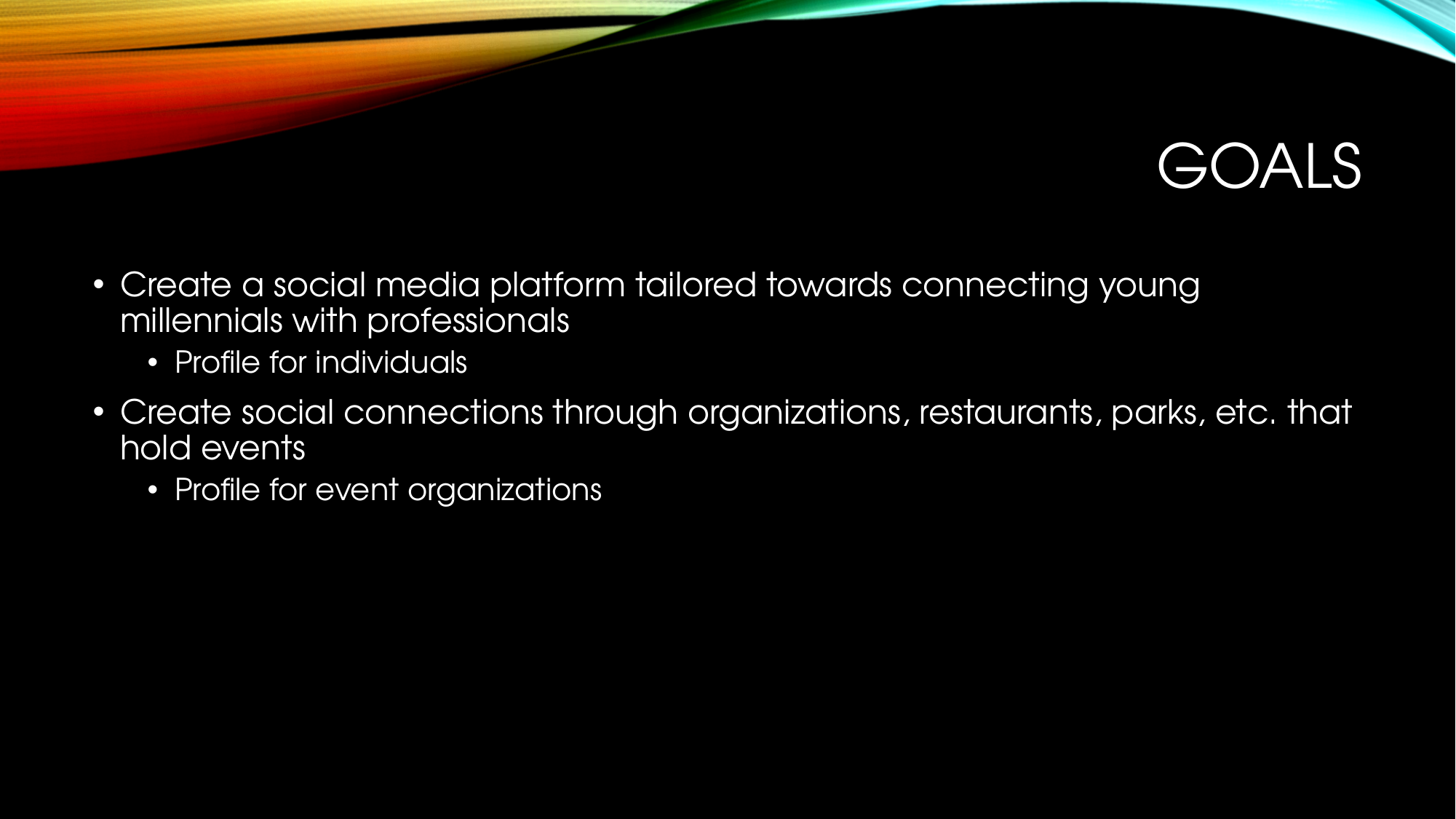

# goals
Create a social media platform tailored towards connecting young millennials with professionals
Profile for individuals
Create social connections through organizations, restaurants, parks, etc. that hold events
Profile for event organizations